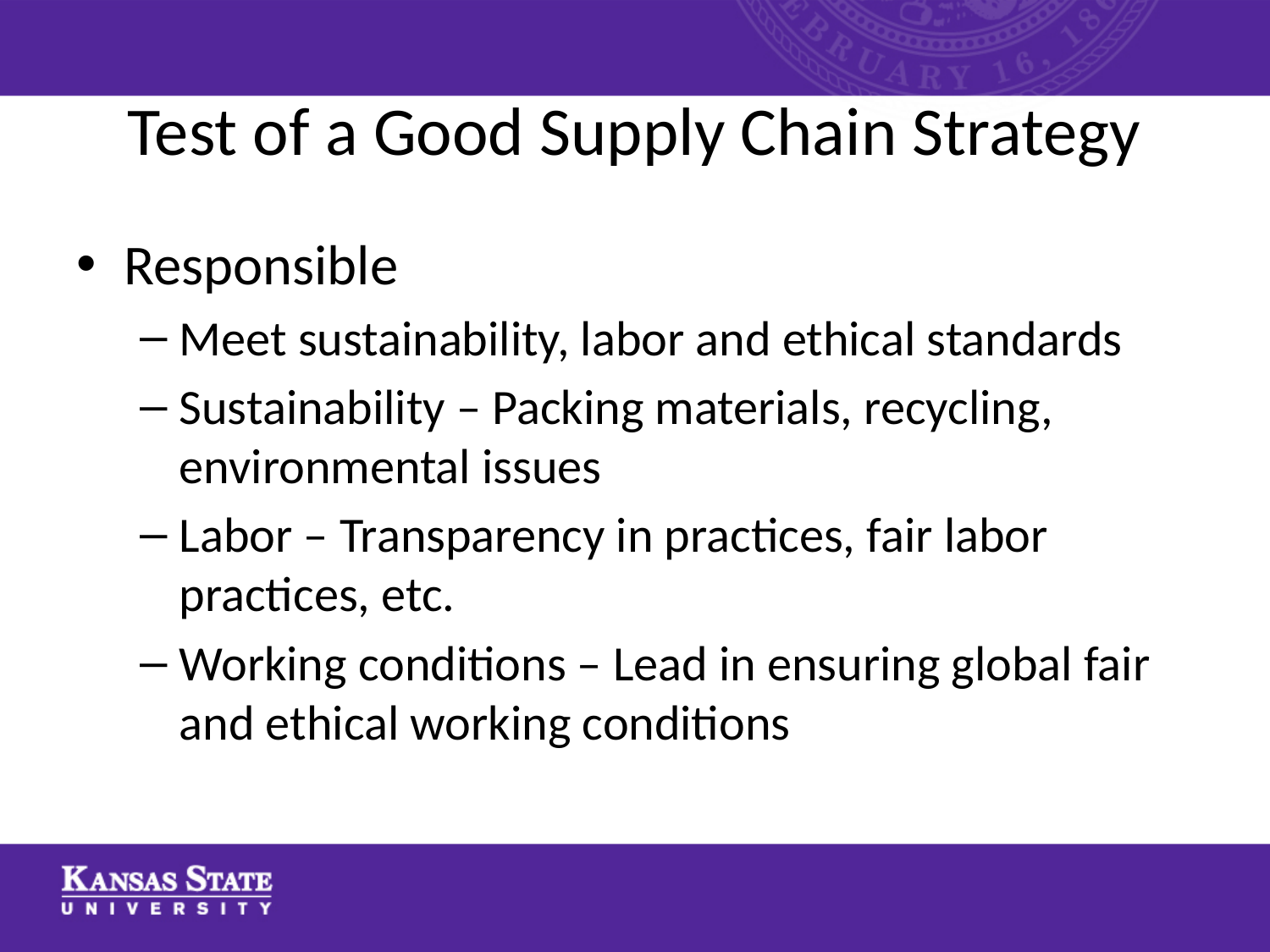

# Test of a Good Supply Chain Strategy
Responsible
Meet sustainability, labor and ethical standards
Sustainability – Packing materials, recycling, environmental issues
Labor – Transparency in practices, fair labor practices, etc.
Working conditions – Lead in ensuring global fair and ethical working conditions